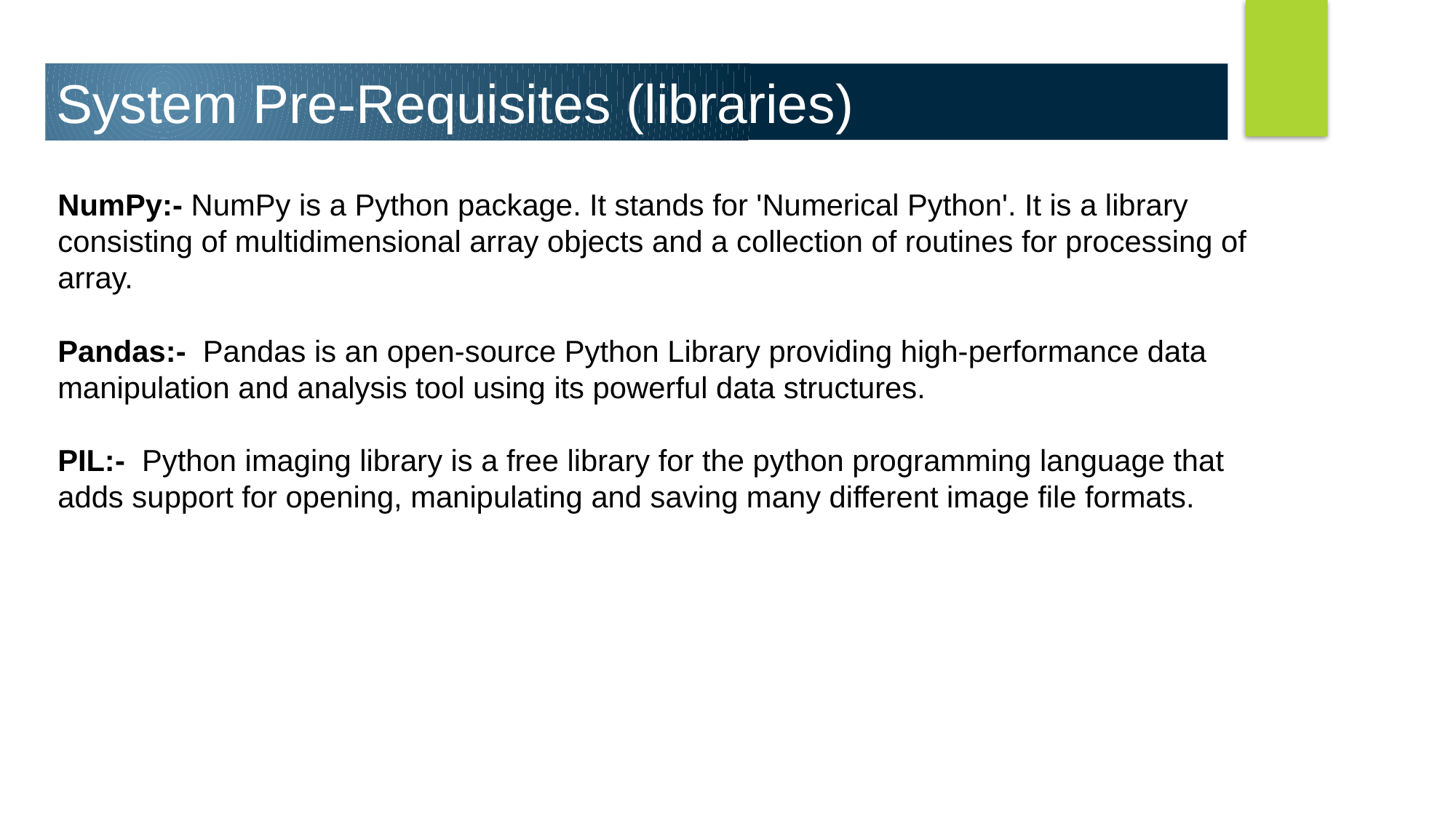

System Pre-Requisites (libraries)

NumPy:- NumPy is a Python package. It stands for 'Numerical Python'. It is a library consisting of multidimensional array objects and a collection of routines for processing of array.

Pandas:-  Pandas is an open-source Python Library providing high-performance data manipulation and analysis tool using its powerful data structures.

PIL:-  Python imaging library is a free library for the python programming language that adds support for opening, manipulating and saving many different image file formats.